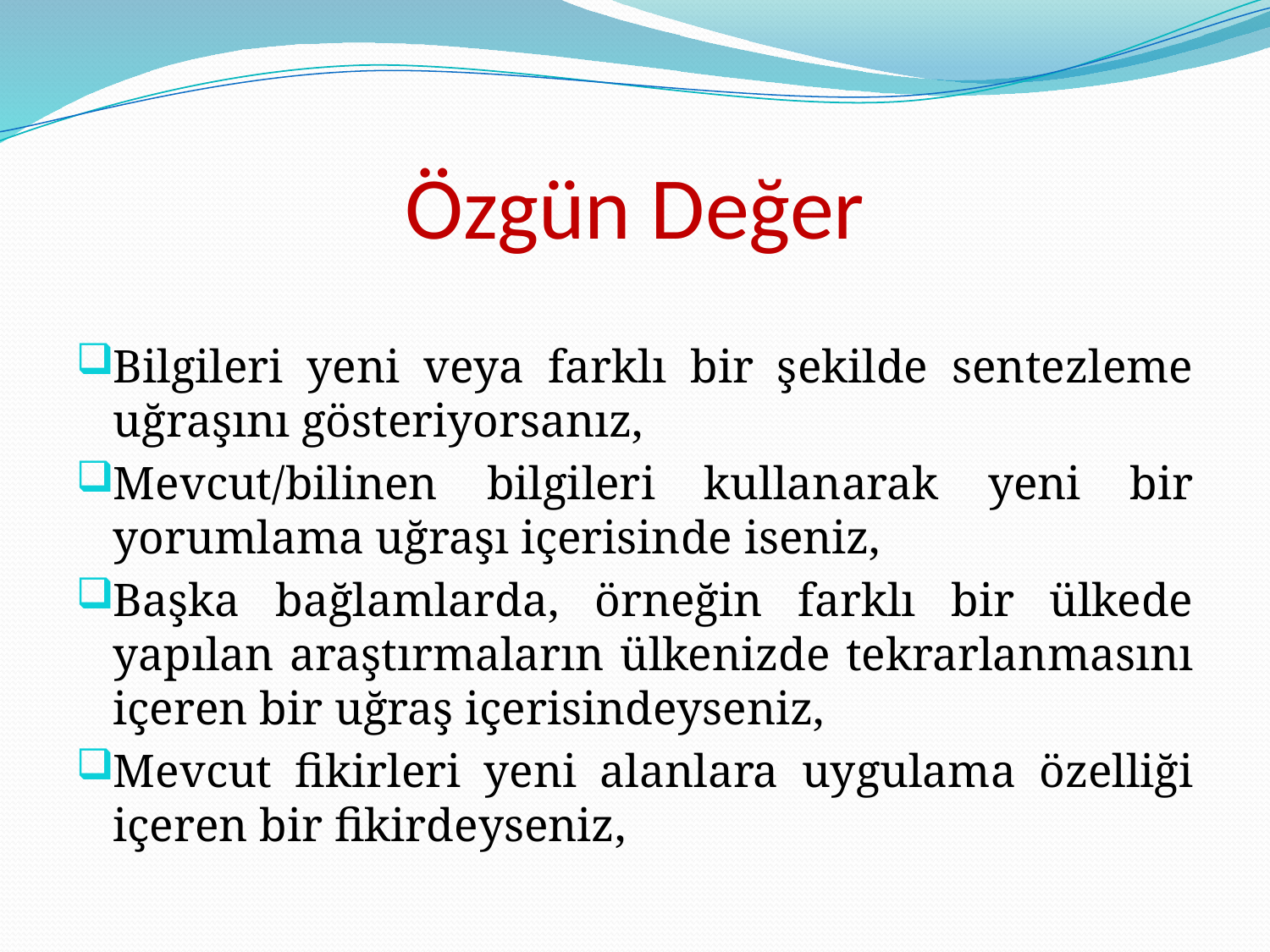

# Özgün Değer

Bilgileri yeni veya farklı bir şekilde sentezleme uğraşını gösteriyorsanız,
Mevcut/bilinen bilgileri kullanarak yeni bir yorumlama uğraşı içerisinde iseniz,
Başka bağlamlarda, örneğin farklı bir ülkede yapılan araştırmaların ülkenizde tekrarlanmasını içeren bir uğraş içerisindeyseniz,
Mevcut fikirleri yeni alanlara uygulama özelliği içeren bir fikirdeyseniz,